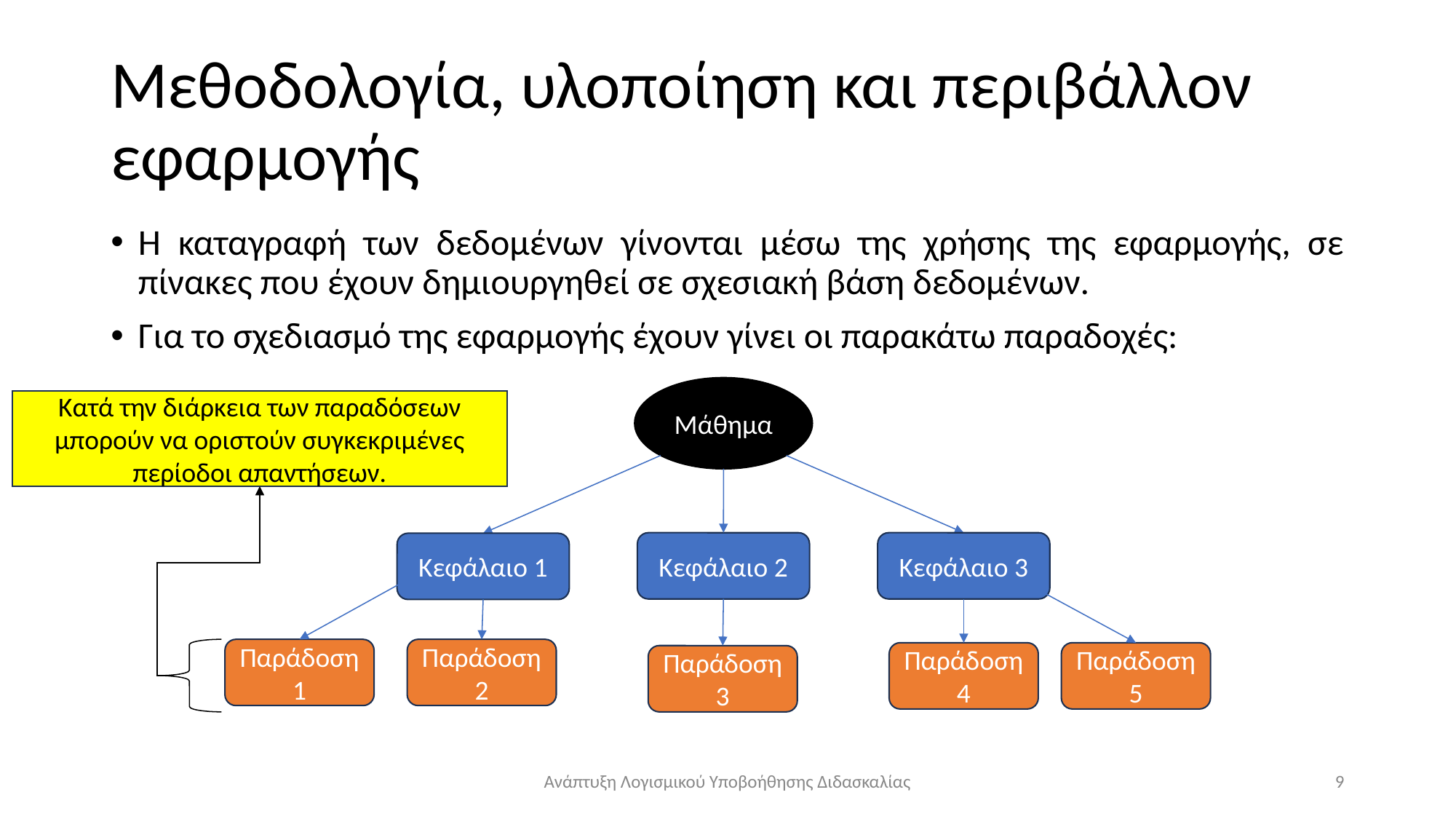

# Μεθοδολογία, υλοποίηση και περιβάλλον εφαρμογής
Η καταγραφή των δεδομένων γίνονται μέσω της χρήσης της εφαρμογής, σε πίνακες που έχουν δημιουργηθεί σε σχεσιακή βάση δεδομένων.
Για το σχεδιασμό της εφαρμογής έχουν γίνει οι παρακάτω παραδοχές:

Μάθημα
Κατά την διάρκεια των παραδόσεων μπορούν να οριστούν συγκεκριμένες περίοδοι απαντήσεων.
Κεφάλαιο 2
Κεφάλαιο 3
Κεφάλαιο 1

Παράδοση 1
Παράδοση 2
Παράδοση 4
Παράδοση 5
Παράδοση 3
Ανάπτυξη Λογισμικού Υποβοήθησης Διδασκαλίας
9